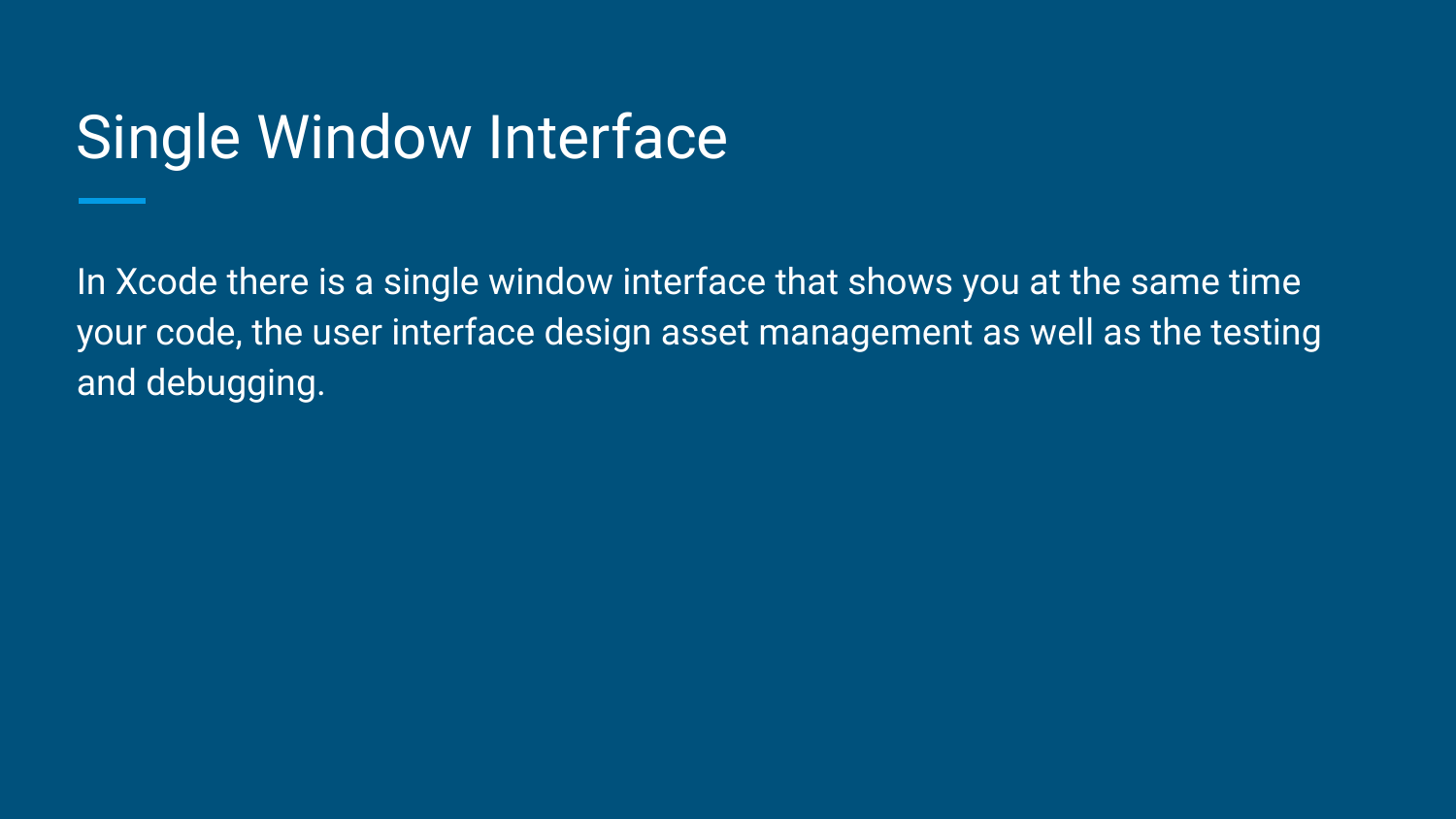

# Single Window Interface
In Xcode there is a single window interface that shows you at the same time your code, the user interface design asset management as well as the testing and debugging.